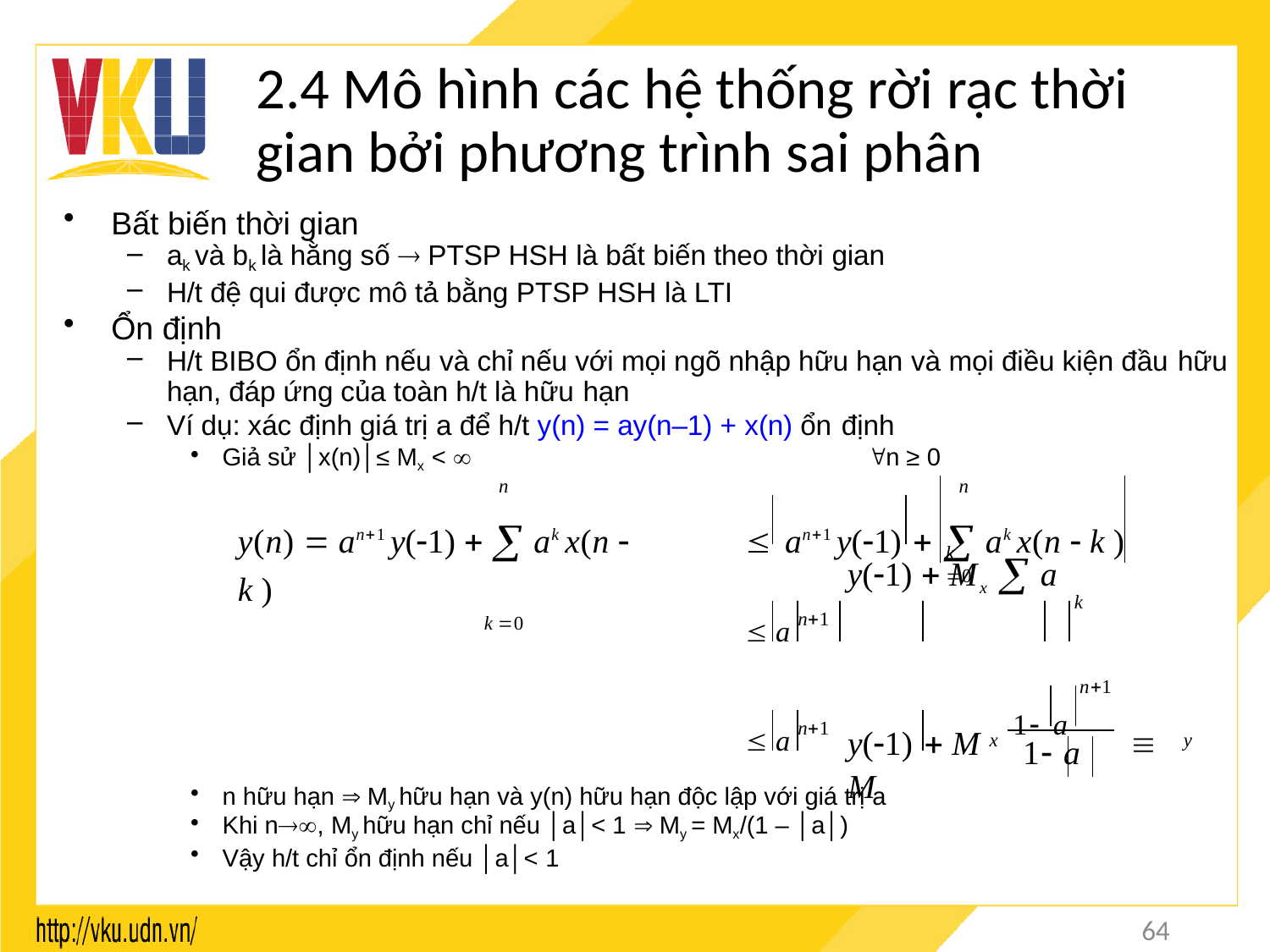

# 2.4 Mô hình các hệ thống rời rạc thời gian bởi phương trình sai phân
Bất biến thời gian
ak và bk là hằng số → PTSP HSH là bất biến theo thời gian
H/t đệ qui được mô tả bằng PTSP HSH là LTI
Ổn định
H/t BIBO ổn định nếu và chỉ nếu với mọi ngõ nhập hữu hạn và mọi điều kiện đầu hữu
hạn, đáp ứng của toàn h/t là hữu hạn
Ví dụ: xác định giá trị a để h/t y(n) = ay(n–1) + x(n) ổn định
Giả sử │x(n)│≤ Mx < ∞	∀n ≥ 0
y(n) = an+1 y(−1) + ∑ ak x(n − k )
k =0
n	n
≤ an+1 y(−1) + ∑ ak x(n − k )

k =0
≤ a n+1
y(−1) + Mx ∑ a
k

n+1
≤ a n+1

y(−1) + M	1− a	≡ M

x
y
1− a
n hữu hạn ⇒ My hữu hạn và y(n) hữu hạn độc lập với giá trị a
Khi n→∞, My hữu hạn chỉ nếu │a│< 1 ⇒ My = Mx/(1 – │a│)
Vậy h/t chỉ ổn định nếu │a│< 1
64